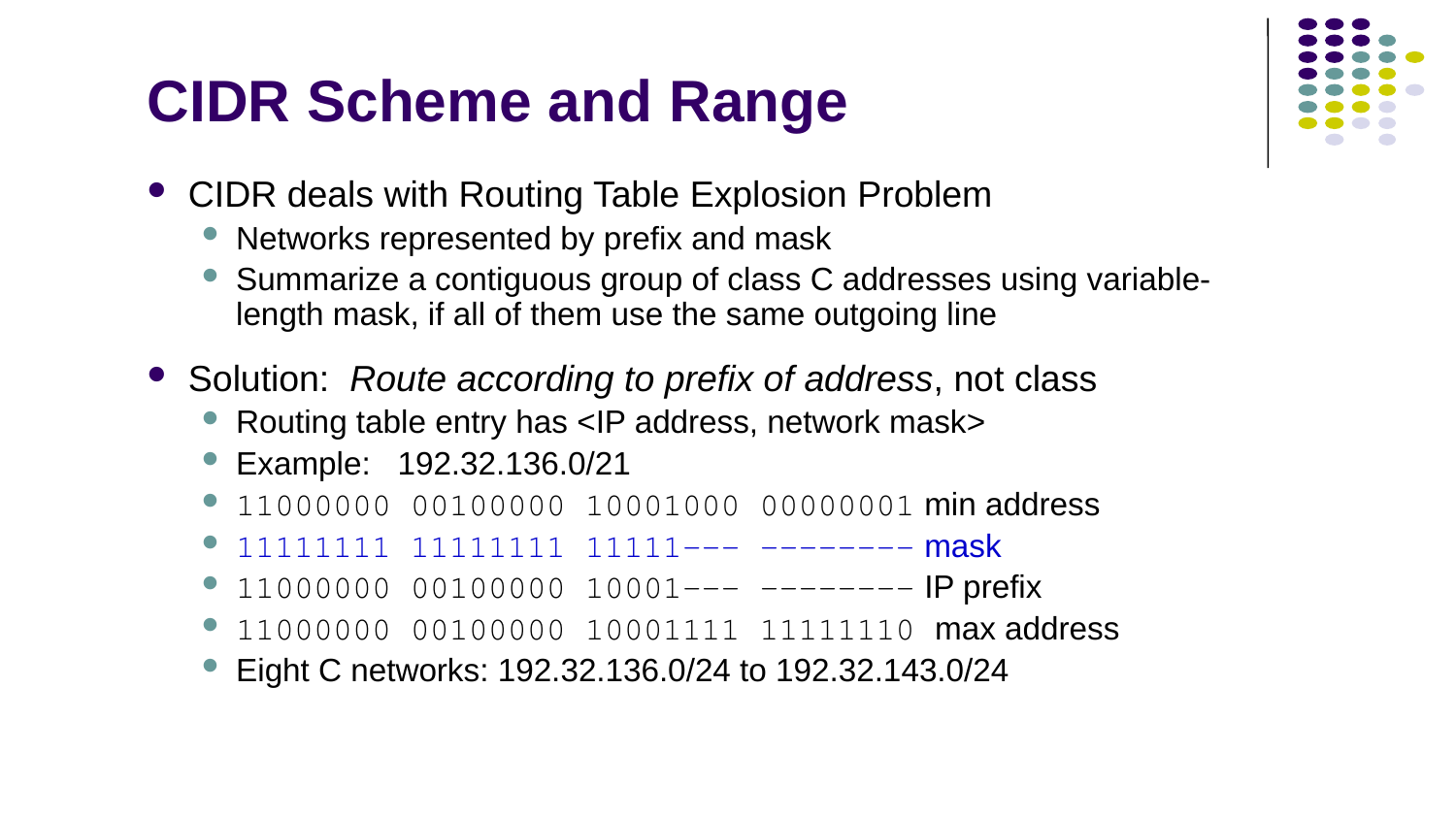

# CIDR Scheme and Range
CIDR deals with Routing Table Explosion Problem
Networks represented by prefix and mask
Summarize a contiguous group of class C addresses using variable-length mask, if all of them use the same outgoing line
Solution:  Route according to prefix of address, not class
Routing table entry has <IP address, network mask>
Example:   192.32.136.0/21
11000000 00100000 10001000 00000001 min address
11111111 11111111 11111--- -------- mask
11000000 00100000 10001--- -------- IP prefix
11000000 00100000 10001111 11111110 max address
Eight C networks: 192.32.136.0/24 to 192.32.143.0/24